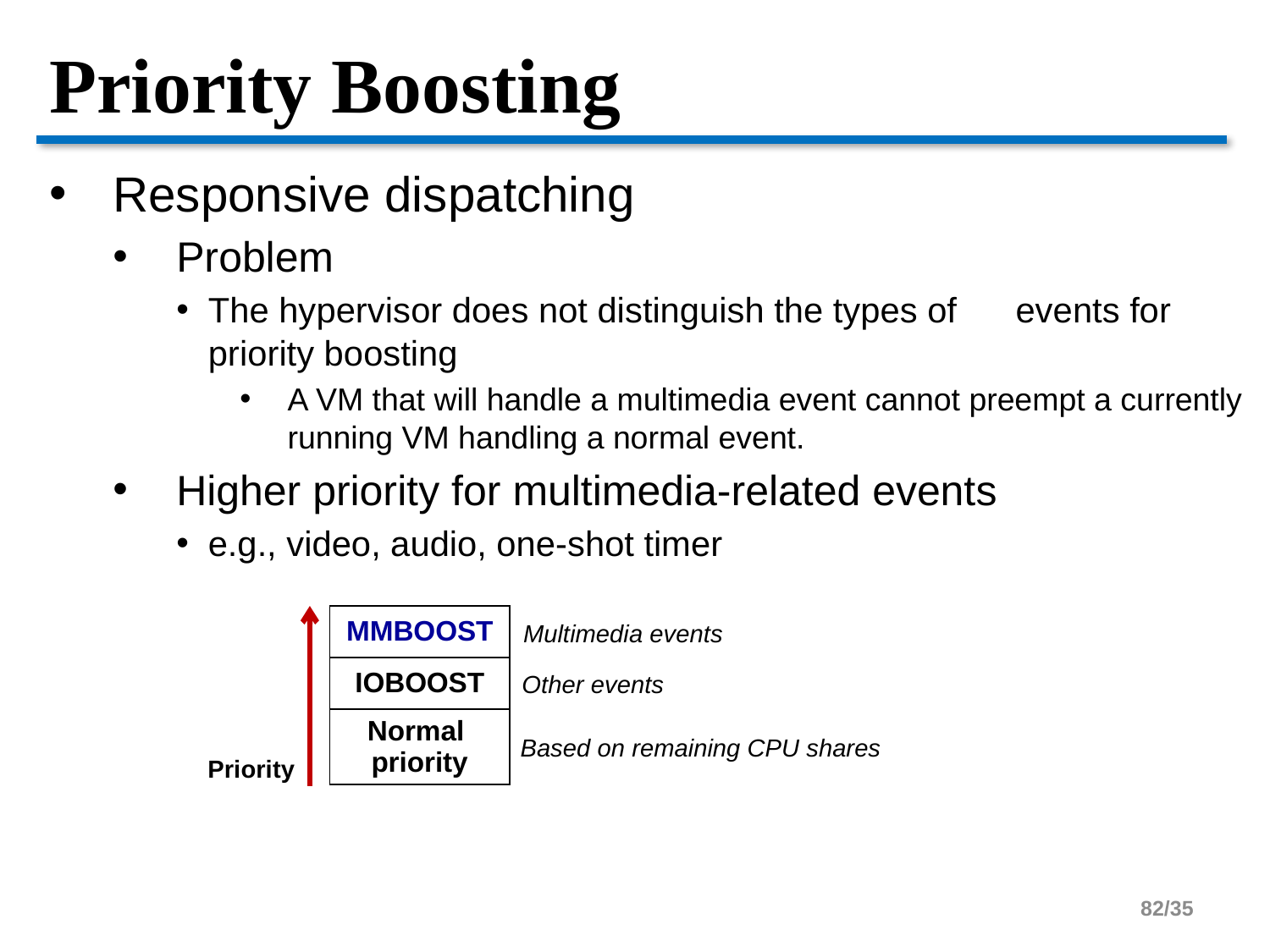

# Priority Boosting
Responsive dispatching
Problem
The hypervisor does not distinguish the types of      events for priority boosting
A VM that will handle a multimedia event cannot preempt a currently running VM handling a normal event.
Higher priority for multimedia-related events
e.g., video, audio, one-shot timer

| MMBOOST |
| --- |
| IOBOOST |
| Normal priority |
Multimedia events
Other events
Based on remaining CPU shares
Priority
82/35